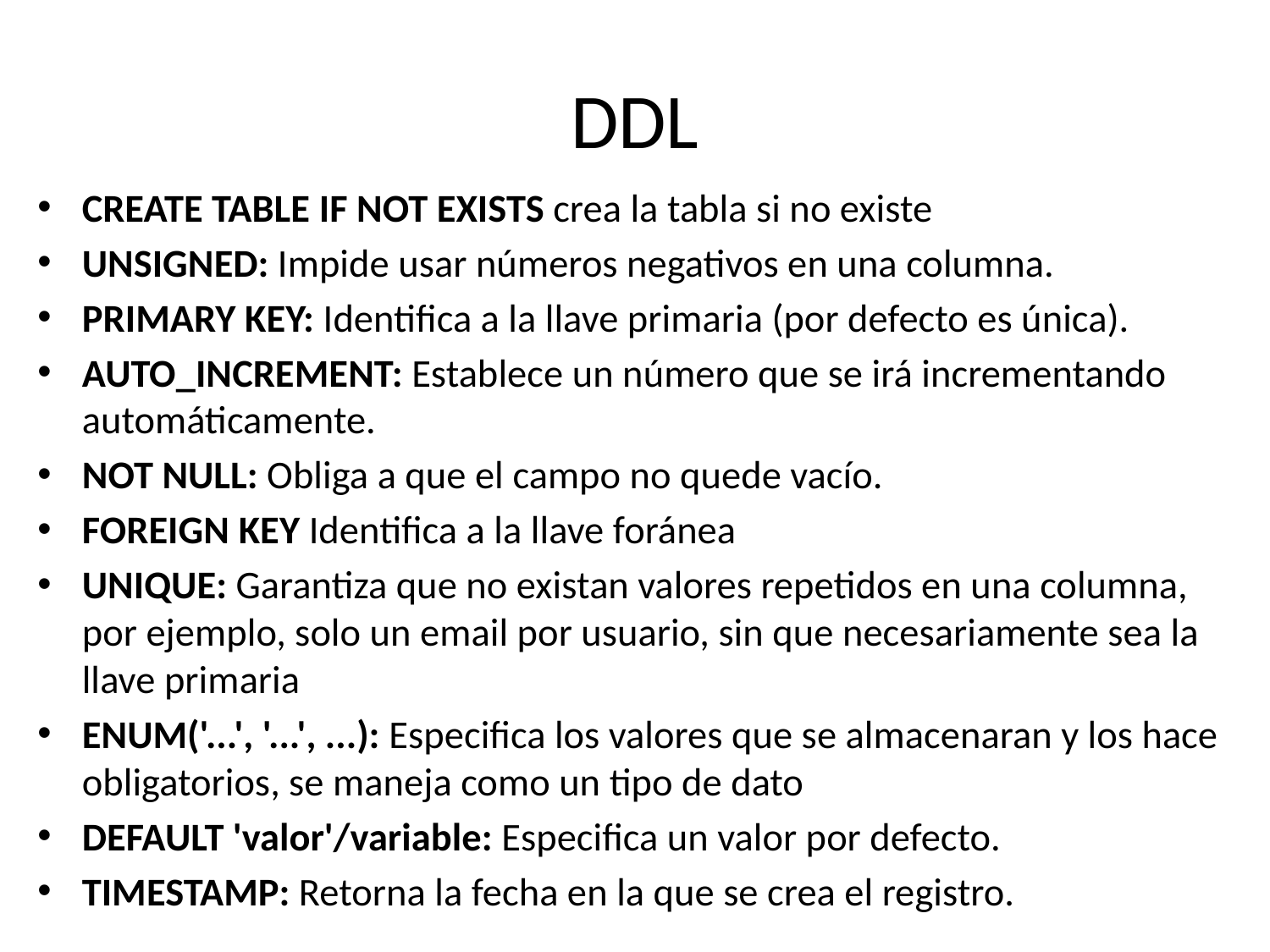

# DDL
CREATE TABLE IF NOT EXISTS crea la tabla si no existe
UNSIGNED: Impide usar números negativos en una columna.
PRIMARY KEY: Identifica a la llave primaria (por defecto es única).
AUTO_INCREMENT: Establece un número que se irá incrementando automáticamente.
NOT NULL: Obliga a que el campo no quede vacío.
FOREIGN KEY Identifica a la llave foránea
UNIQUE: Garantiza que no existan valores repetidos en una columna,  por ejemplo, solo un email por usuario, sin que necesariamente sea la llave primaria
ENUM('...', '...', ...): Especifica los valores que se almacenaran y los hace obligatorios, se maneja como un tipo de dato
DEFAULT 'valor'/variable: Especifica un valor por defecto.
TIMESTAMP: Retorna la fecha en la que se crea el registro.